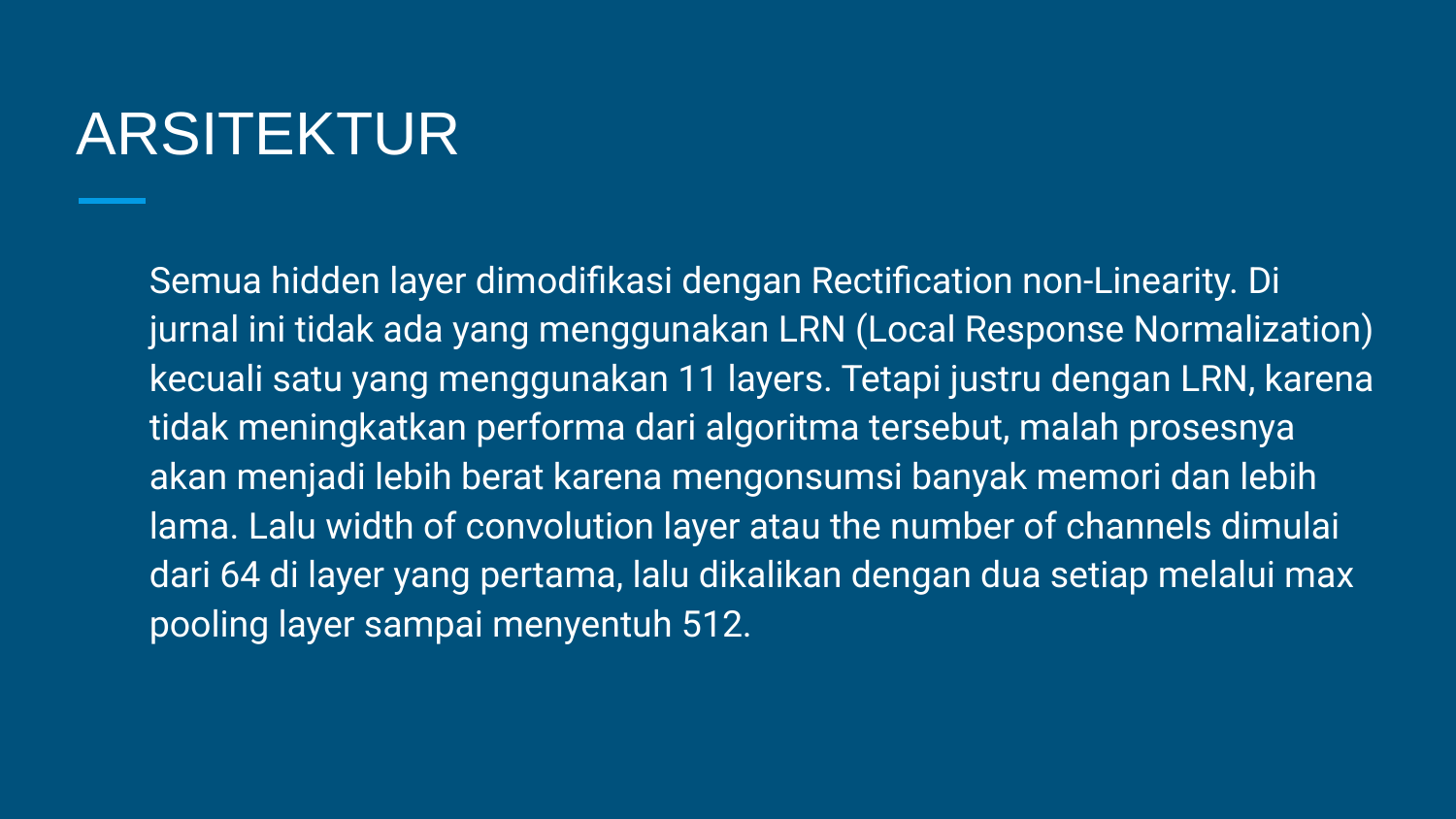

# ARSITEKTUR
Semua hidden layer dimodifikasi dengan Rectification non-Linearity. Di jurnal ini tidak ada yang menggunakan LRN (Local Response Normalization) kecuali satu yang menggunakan 11 layers. Tetapi justru dengan LRN, karena tidak meningkatkan performa dari algoritma tersebut, malah prosesnya akan menjadi lebih berat karena mengonsumsi banyak memori dan lebih lama. Lalu width of convolution layer atau the number of channels dimulai dari 64 di layer yang pertama, lalu dikalikan dengan dua setiap melalui max pooling layer sampai menyentuh 512.